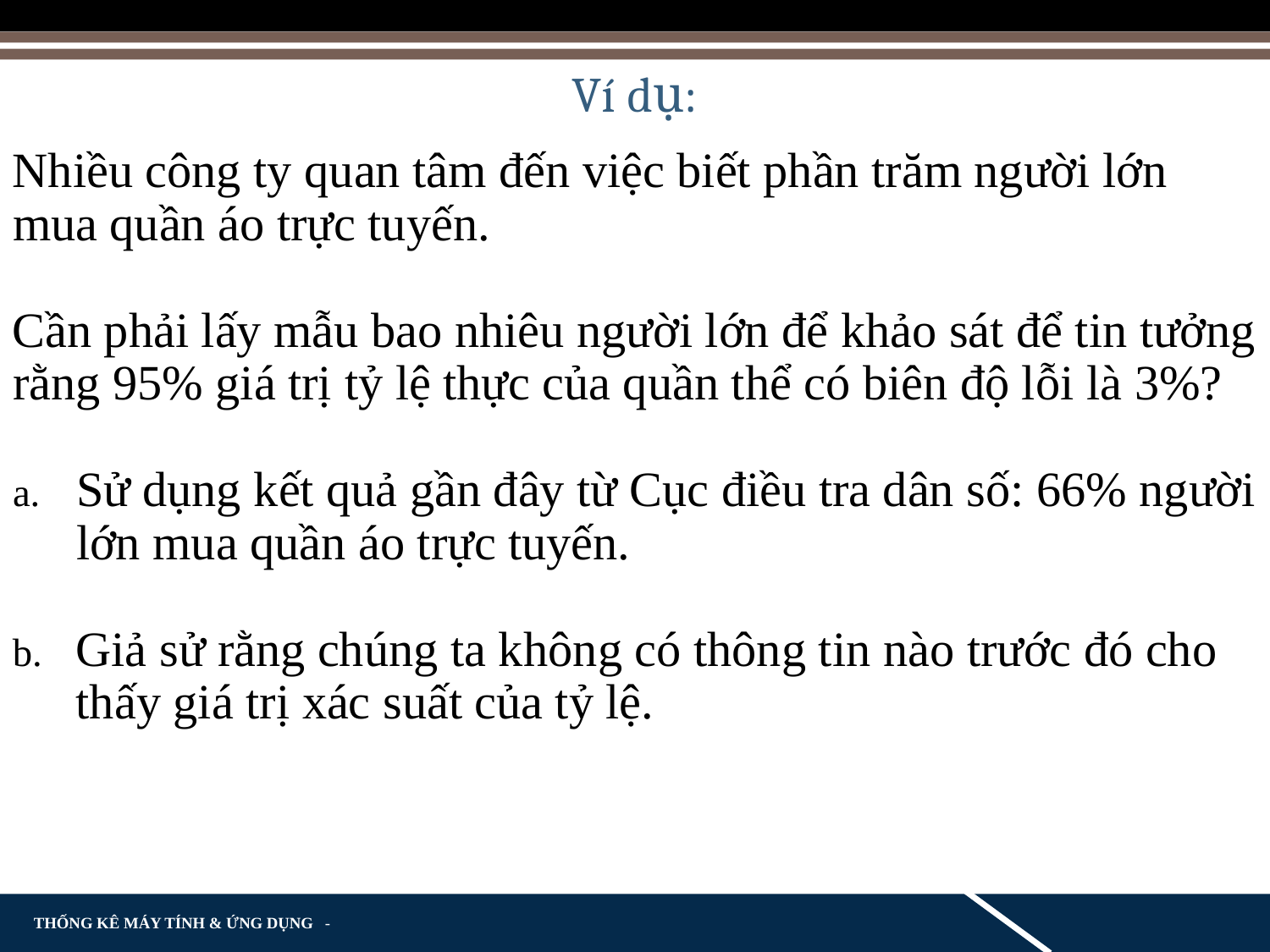

Ví dụ:
Nhiều công ty quan tâm đến việc biết phần trăm người lớn mua quần áo trực tuyến.

Cần phải lấy mẫu bao nhiêu người lớn để khảo sát để tin tưởng rằng 95% giá trị tỷ lệ thực của quần thể có biên độ lỗi là 3%?

Sử dụng kết quả gần đây từ Cục điều tra dân số: 66% người lớn mua quần áo trực tuyến.

Giả sử rằng chúng ta không có thông tin nào trước đó cho thấy giá trị xác suất của tỷ lệ.